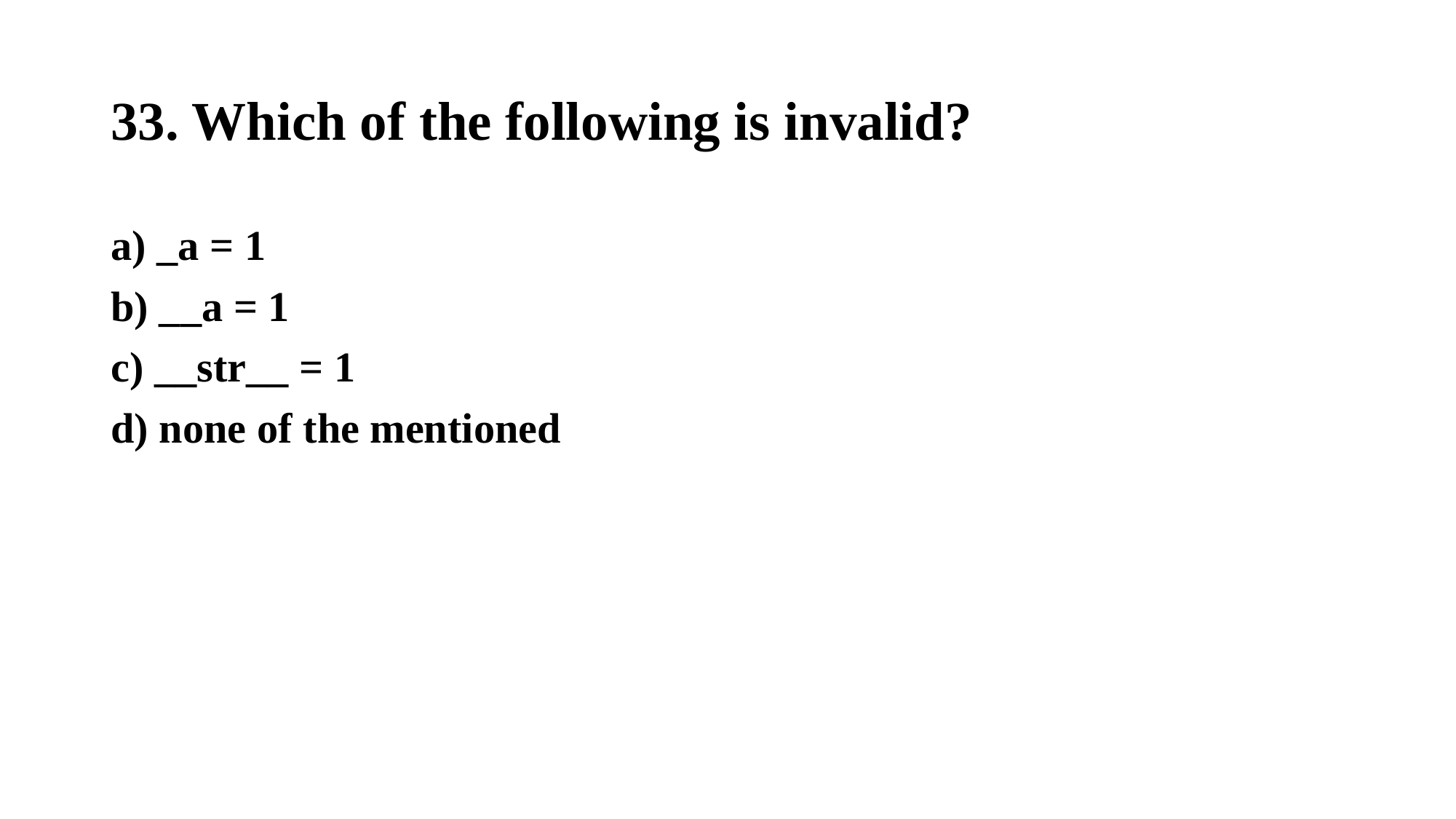

# 33. Which of the following is invalid?
a) _a = 1
b) __a = 1
c) __str__ = 1
d) none of the mentioned